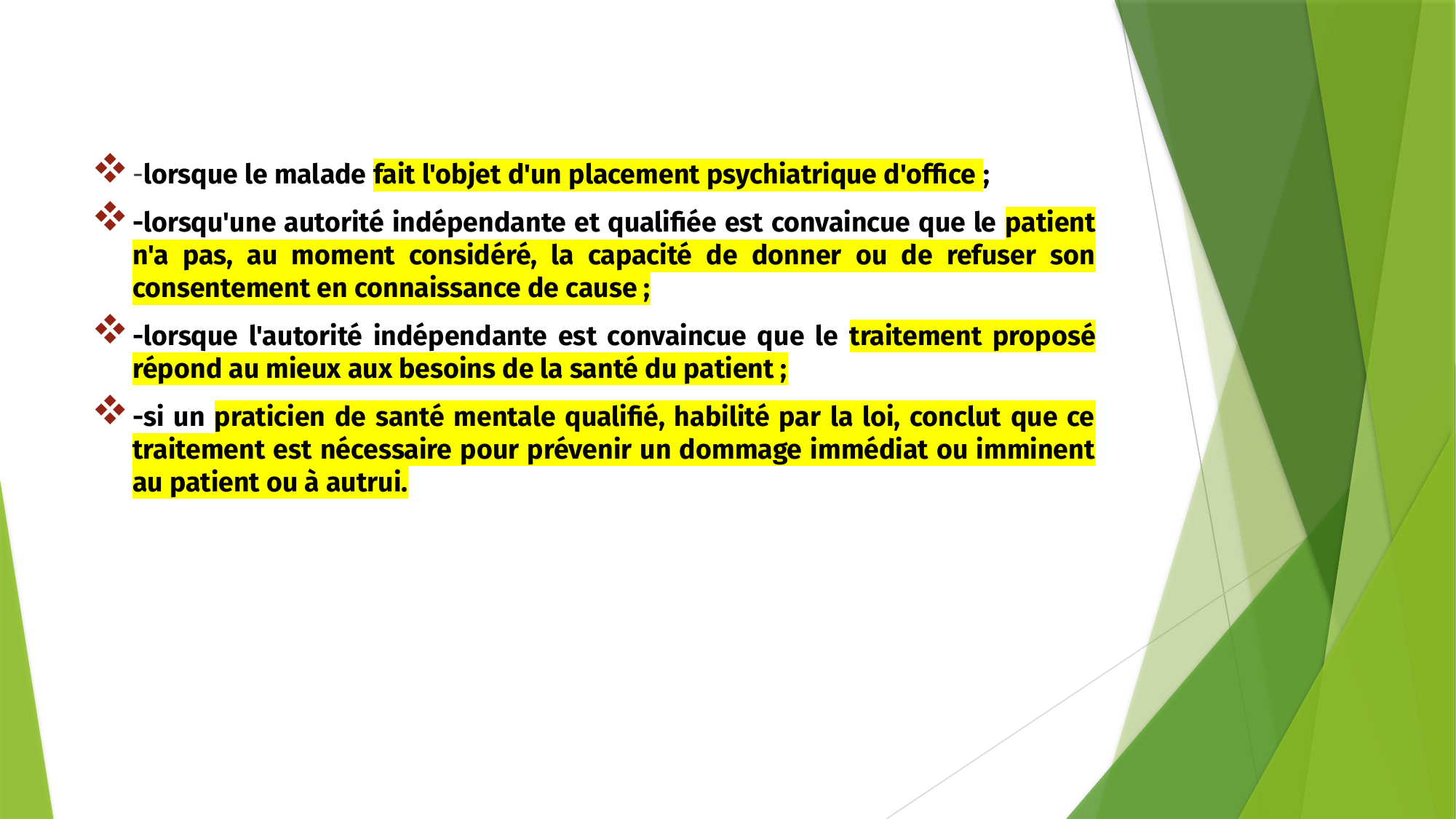

#
-lorsque le malade fait l'objet d'un placement psychiatrique d'office ;
-lorsqu'une autorité indépendante et qualifiée est convaincue que le patient n'a pas, au moment considéré, la capacité de donner ou de refuser son consentement en connaissance de cause ;
-lorsque l'autorité indépendante est convaincue que le traitement proposé répond au mieux aux besoins de la santé du patient ;
-si un praticien de santé mentale qualifié, habilité par la loi, conclut que ce traitement est nécessaire pour prévenir un dommage immédiat ou imminent au patient ou à autrui.